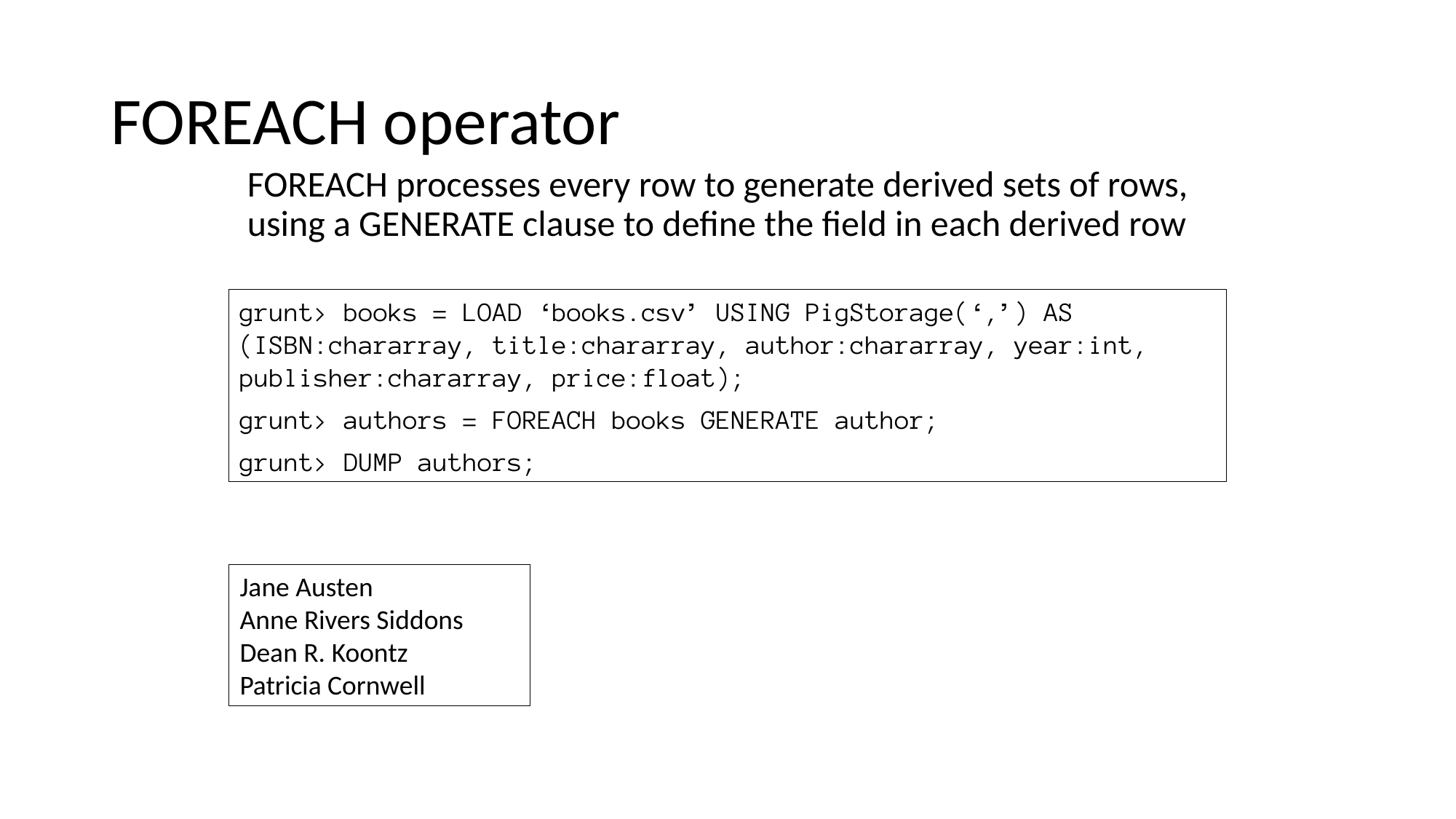

# FOREACH operator
FOREACH processes every row to generate derived sets of rows, using a GENERATE clause to define the field in each derived row
grunt> books = LOAD ‘books.csv’ USING PigStorage(‘,’) AS (ISBN:chararray, title:chararray, author:chararray, year:int, publisher:chararray, price:float);
grunt> authors = FOREACH books GENERATE author;
grunt> DUMP authors;
Jane Austen
Anne Rivers Siddons
Dean R. Koontz
Patricia Cornwell